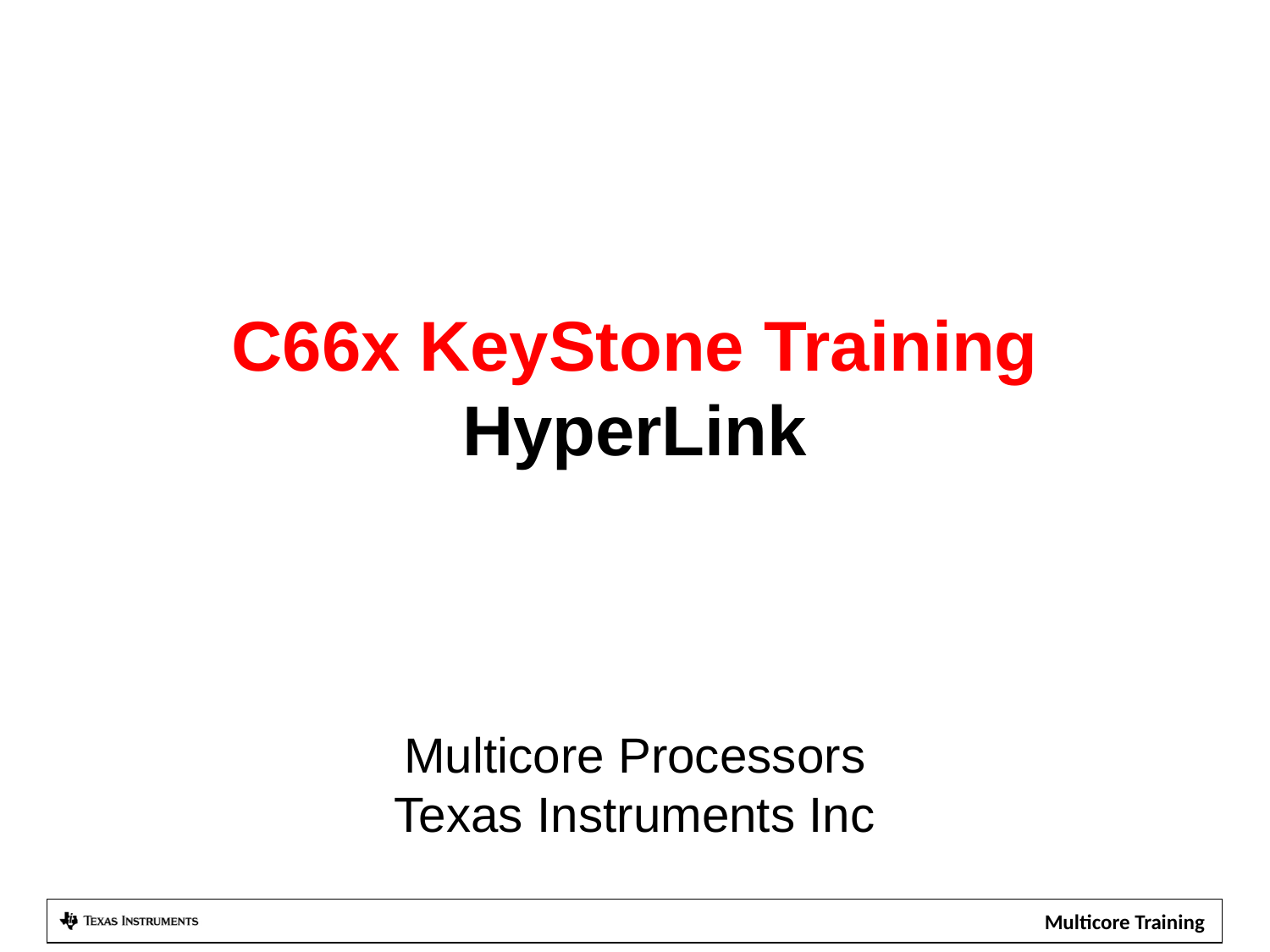

C66x KeyStone Training
HyperLink
Multicore Processors
Texas Instruments Inc